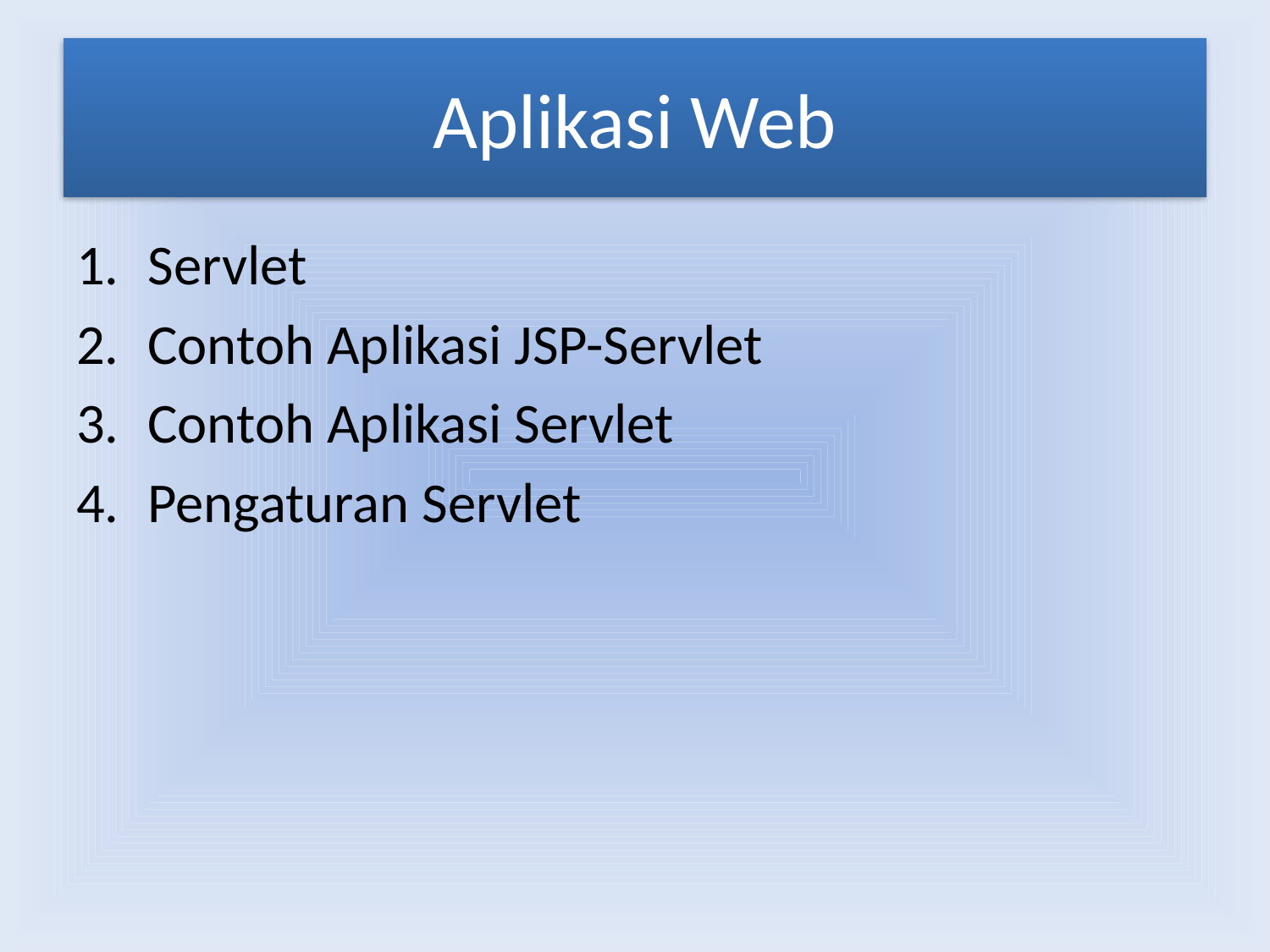

# Aplikasi Web
Servlet
Contoh Aplikasi JSP-Servlet
Contoh Aplikasi Servlet
Pengaturan Servlet